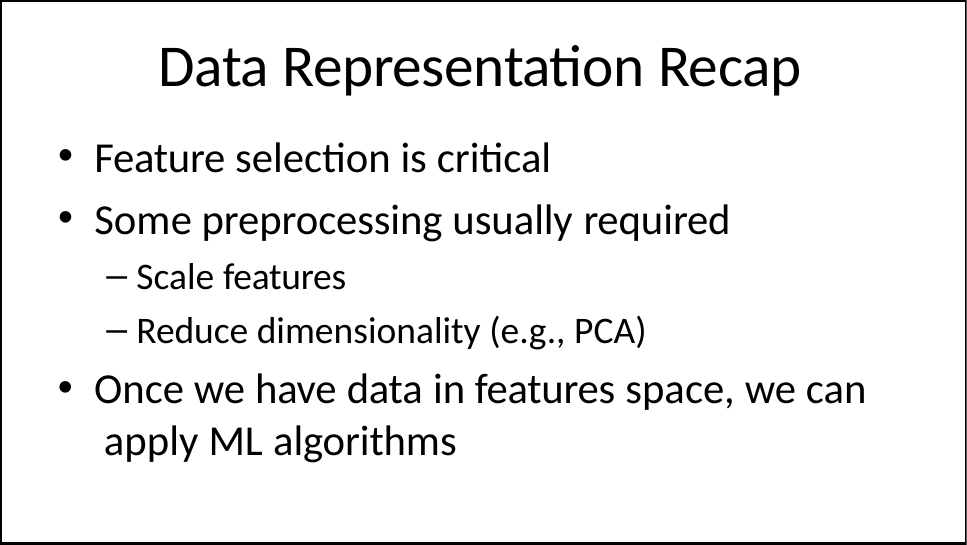

# Data Representation Recap
Feature selection is critical
Some preprocessing usually required
Scale features
Reduce dimensionality (e.g., PCA)
Once we have data in features space, we can  apply ML algorithms